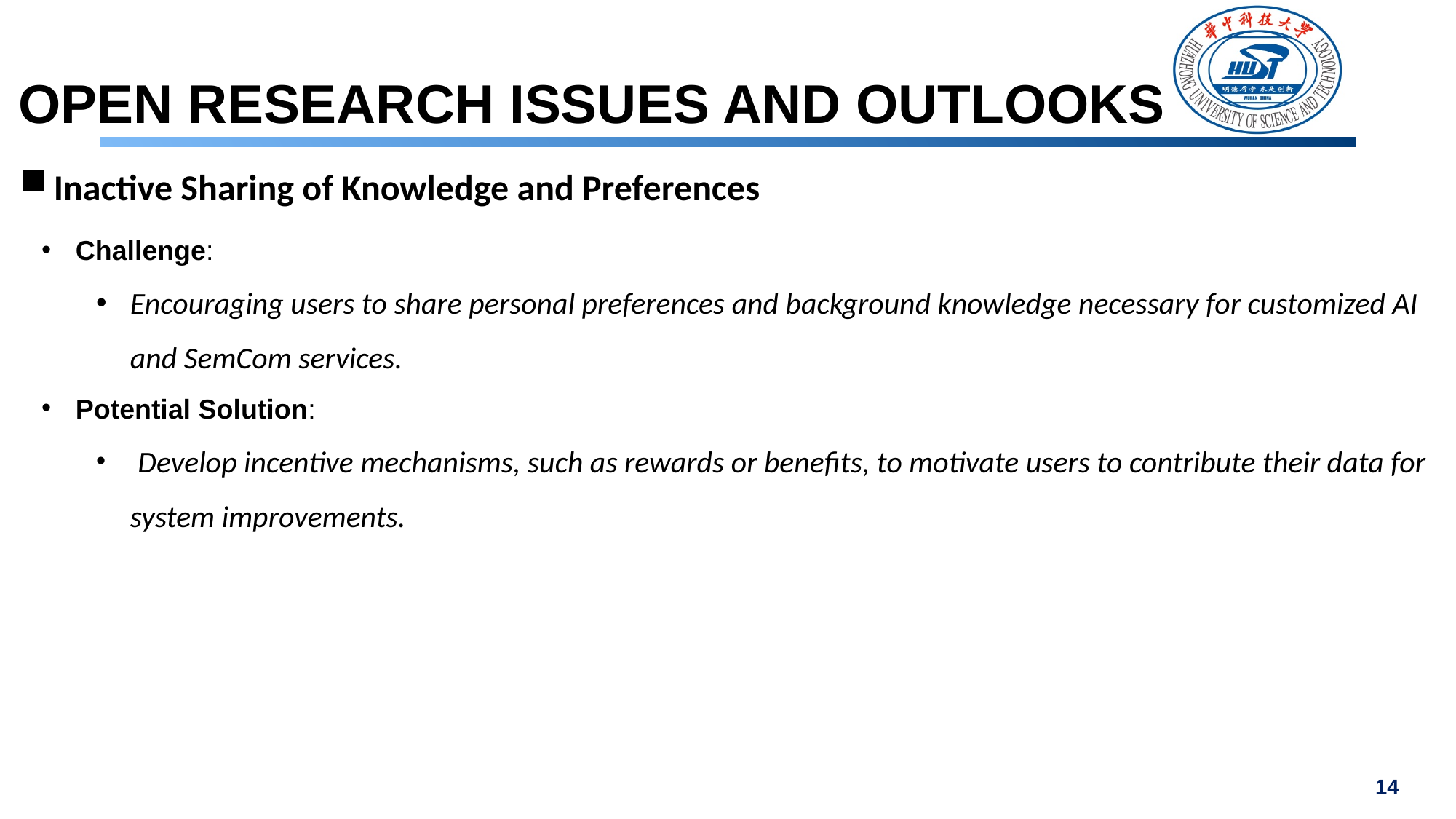

OPEN RESEARCH ISSUES AND OUTLOOKS
Inactive Sharing of Knowledge and Preferences
Challenge:
Encouraging users to share personal preferences and background knowledge necessary for customized AI and SemCom services.
Potential Solution:
 Develop incentive mechanisms, such as rewards or benefits, to motivate users to contribute their data for system improvements.
14